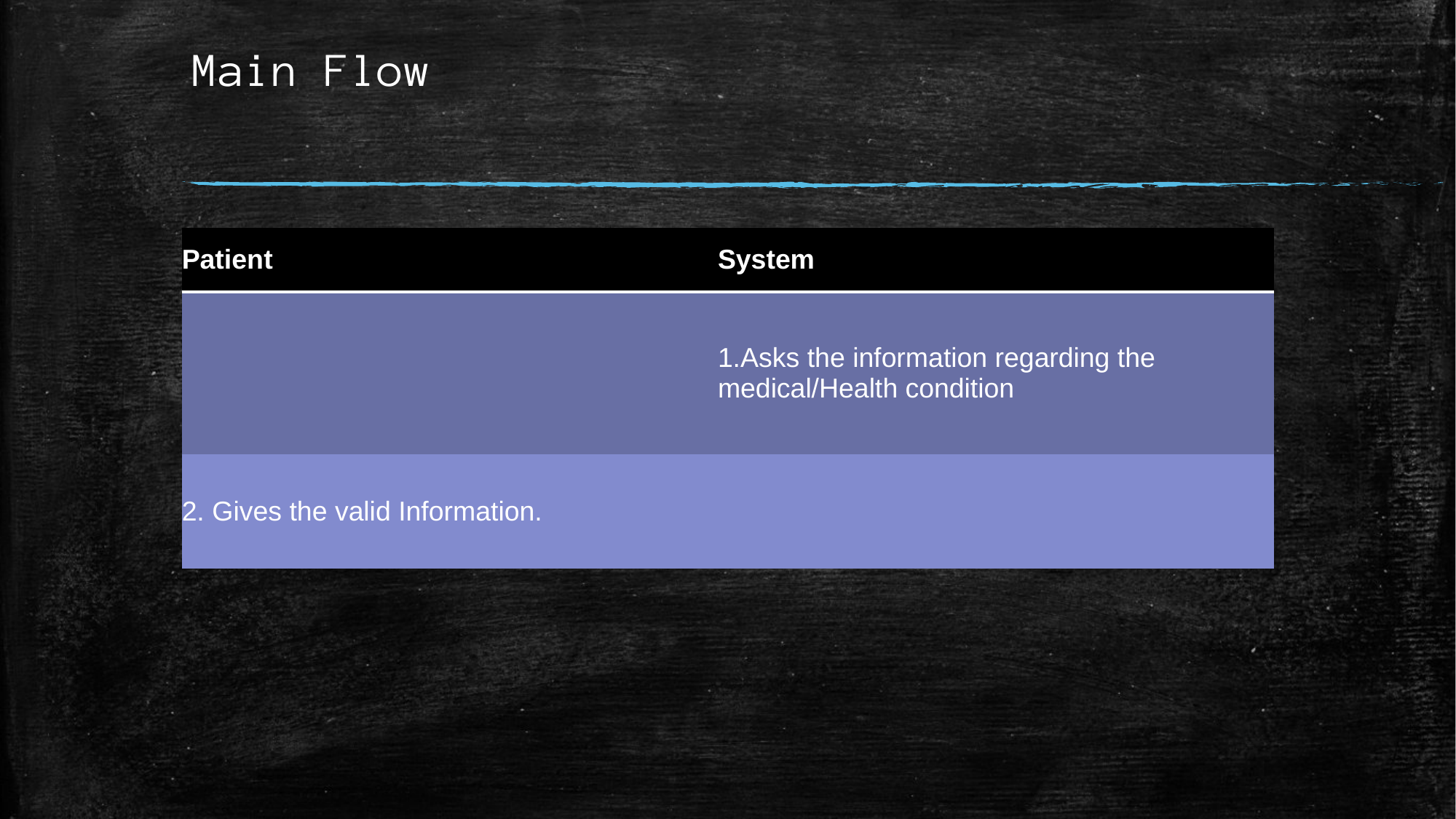

# Main Flow

| Patient | System |
| --- | --- |
|  | 1.Asks the information regarding the medical/Health condition |
| 2. Gives the valid Information. |  |